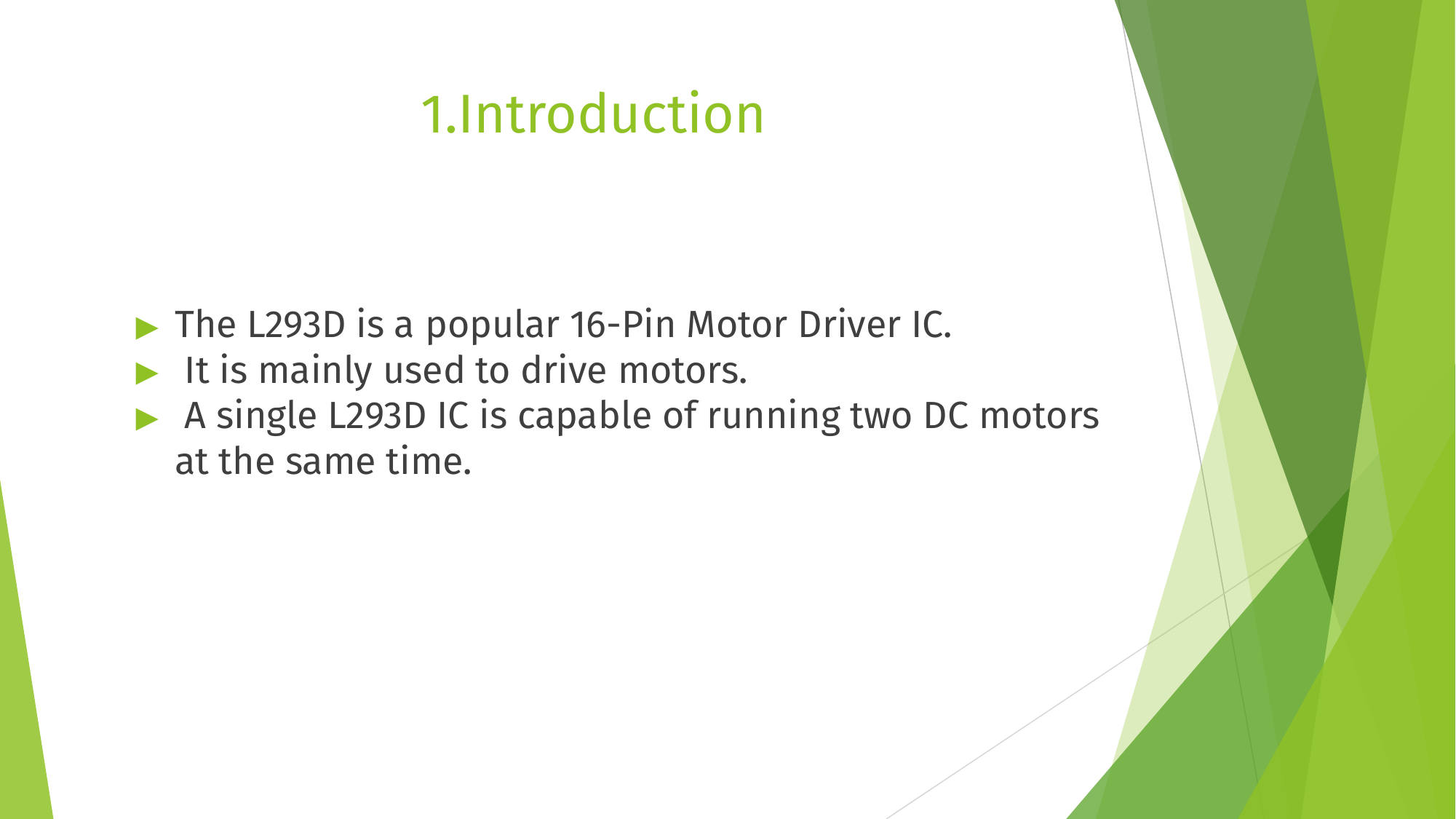

# 1.Introduction
The L293D is a popular 16-Pin Motor Driver IC.
 It is mainly used to drive motors.
 A single L293D IC is capable of running two DC motors at the same time.